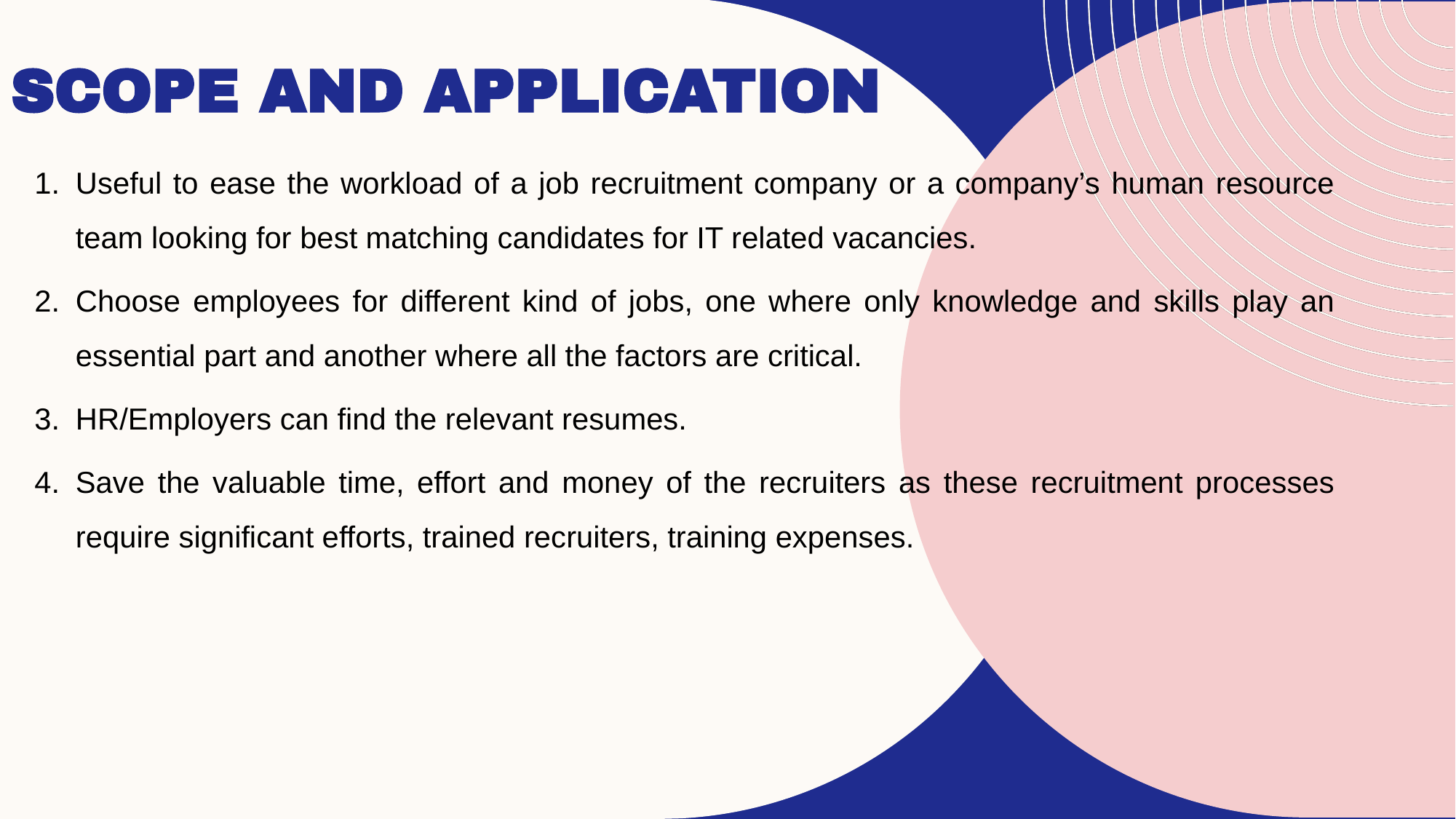

# Scope and application
Useful to ease the workload of a job recruitment company or a company’s human resource team looking for best matching candidates for IT related vacancies.
Choose employees for different kind of jobs, one where only knowledge and skills play an essential part and another where all the factors are critical.
HR/Employers can find the relevant resumes.
Save the valuable time, effort and money of the recruiters as these recruitment processes require significant efforts, trained recruiters, training expenses.